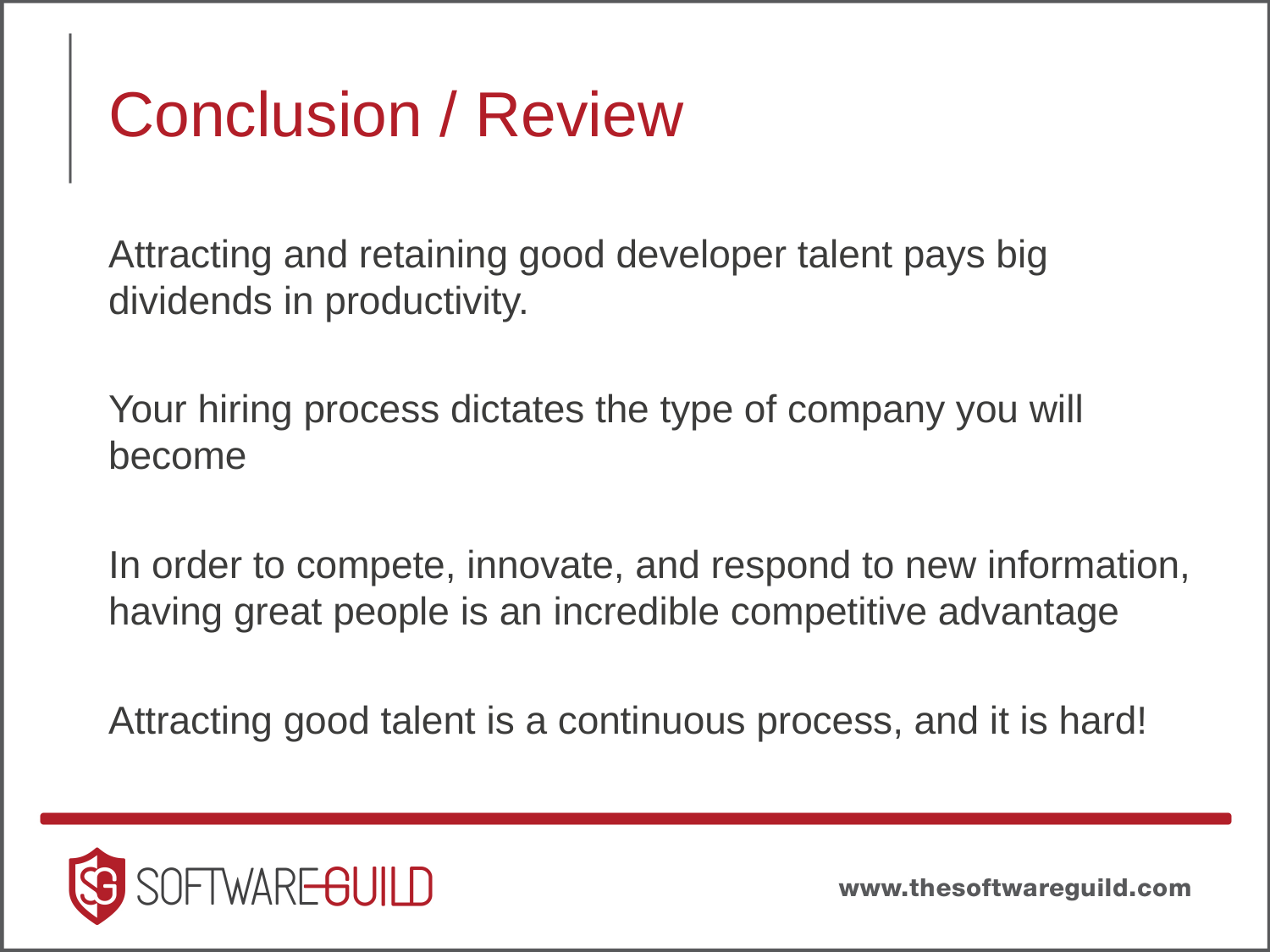

# Conclusion / Review
Attracting and retaining good developer talent pays big dividends in productivity.

Your hiring process dictates the type of company you will become

In order to compete, innovate, and respond to new information, having great people is an incredible competitive advantage

Attracting good talent is a continuous process, and it is hard!